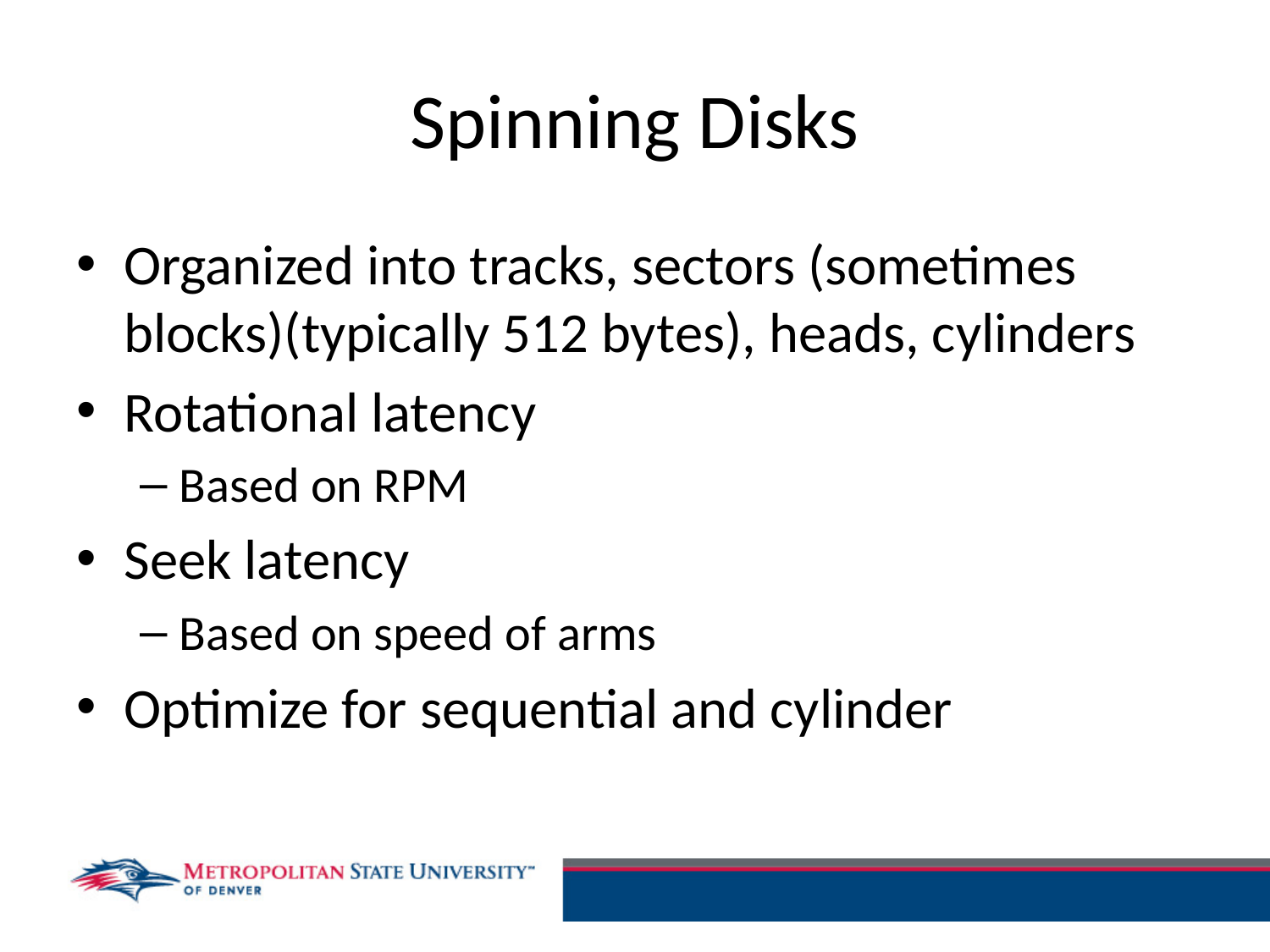

# Spinning Disks
Organized into tracks, sectors (sometimes blocks)(typically 512 bytes), heads, cylinders
Rotational latency
Based on RPM
Seek latency
Based on speed of arms
Optimize for sequential and cylinder